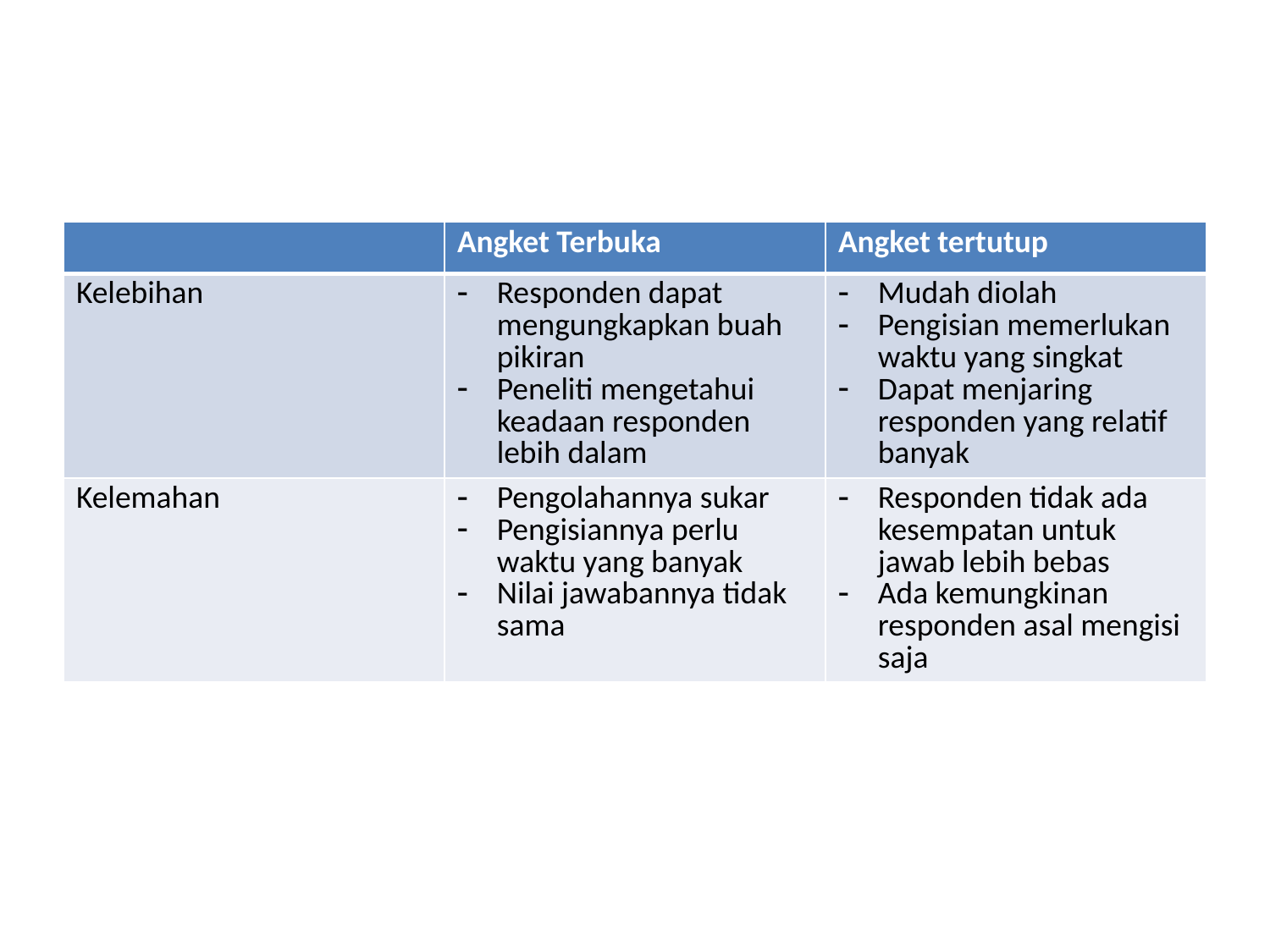

#
|  | Angket Terbuka | Angket tertutup |
| --- | --- | --- |
| Kelebihan | Responden dapat mengungkapkan buah pikiran Peneliti mengetahui keadaan responden lebih dalam | Mudah diolah Pengisian memerlukan waktu yang singkat Dapat menjaring responden yang relatif banyak |
| Kelemahan | Pengolahannya sukar Pengisiannya perlu waktu yang banyak Nilai jawabannya tidak sama | Responden tidak ada kesempatan untuk jawab lebih bebas Ada kemungkinan responden asal mengisi saja |